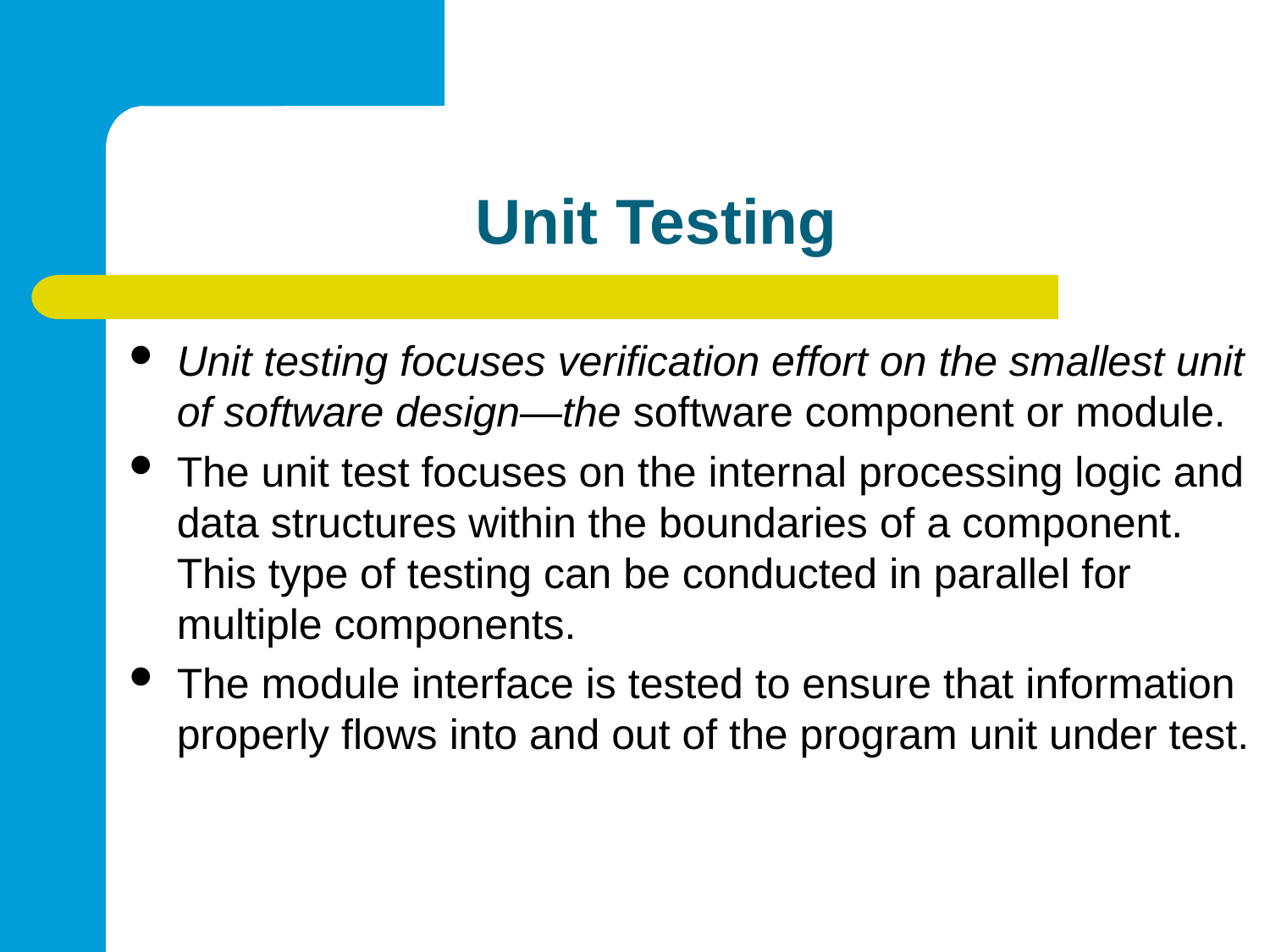

# Unit Testing
Unit testing focuses verification effort on the smallest unit of software design—the software component or module.
The unit test focuses on the internal processing logic and data structures within the boundaries of a component. This type of testing can be conducted in parallel for multiple components.
The module interface is tested to ensure that information properly flows into and out of the program unit under test.